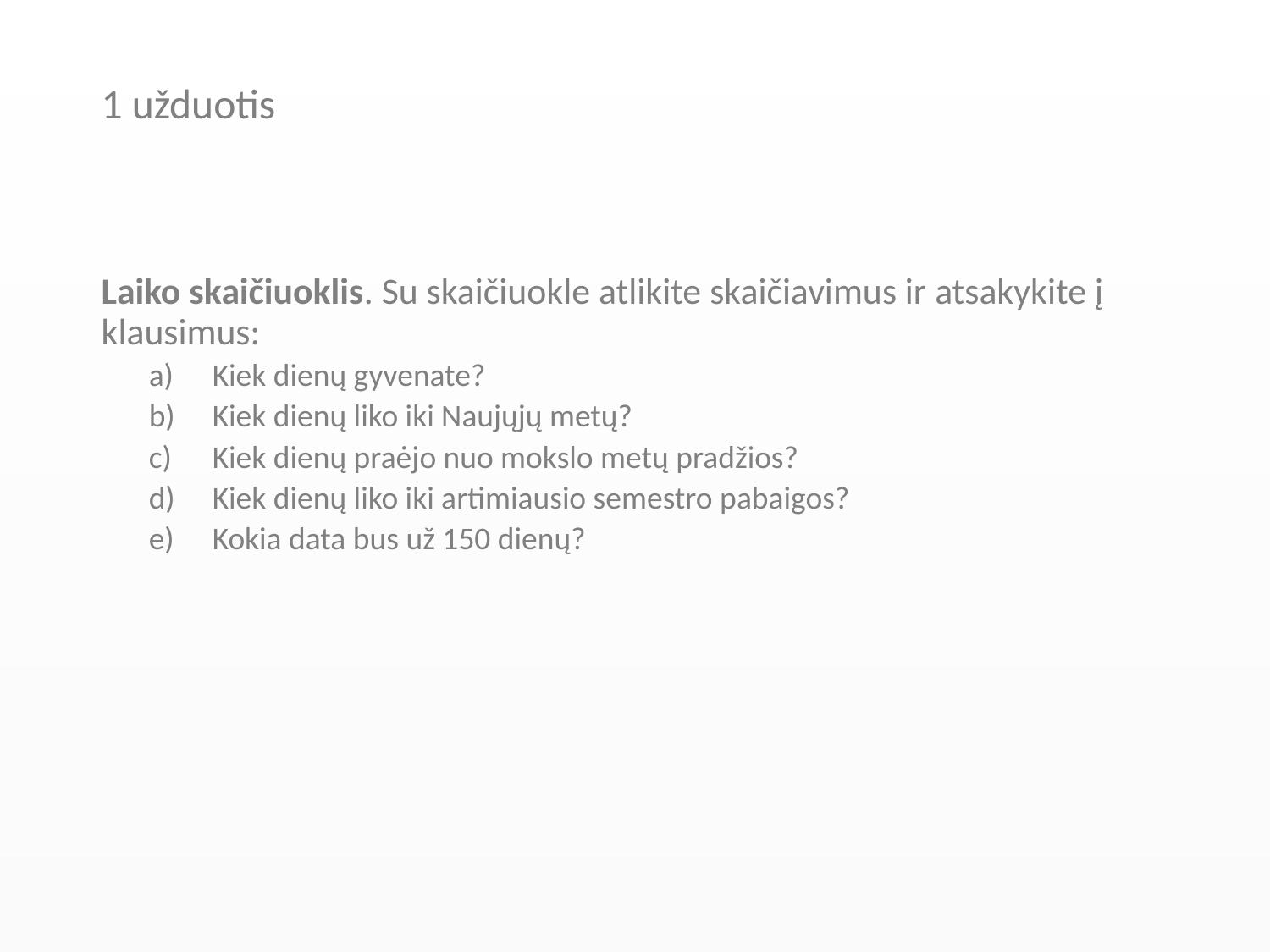

# 1 užduotis
Laiko skaičiuoklis. Su skaičiuokle atlikite skaičiavimus ir atsakykite į klausimus:
Kiek dienų gyvenate?
Kiek dienų liko iki Naujųjų metų?
Kiek dienų praėjo nuo mokslo metų pradžios?
Kiek dienų liko iki artimiausio semestro pabaigos?
Kokia data bus už 150 dienų?